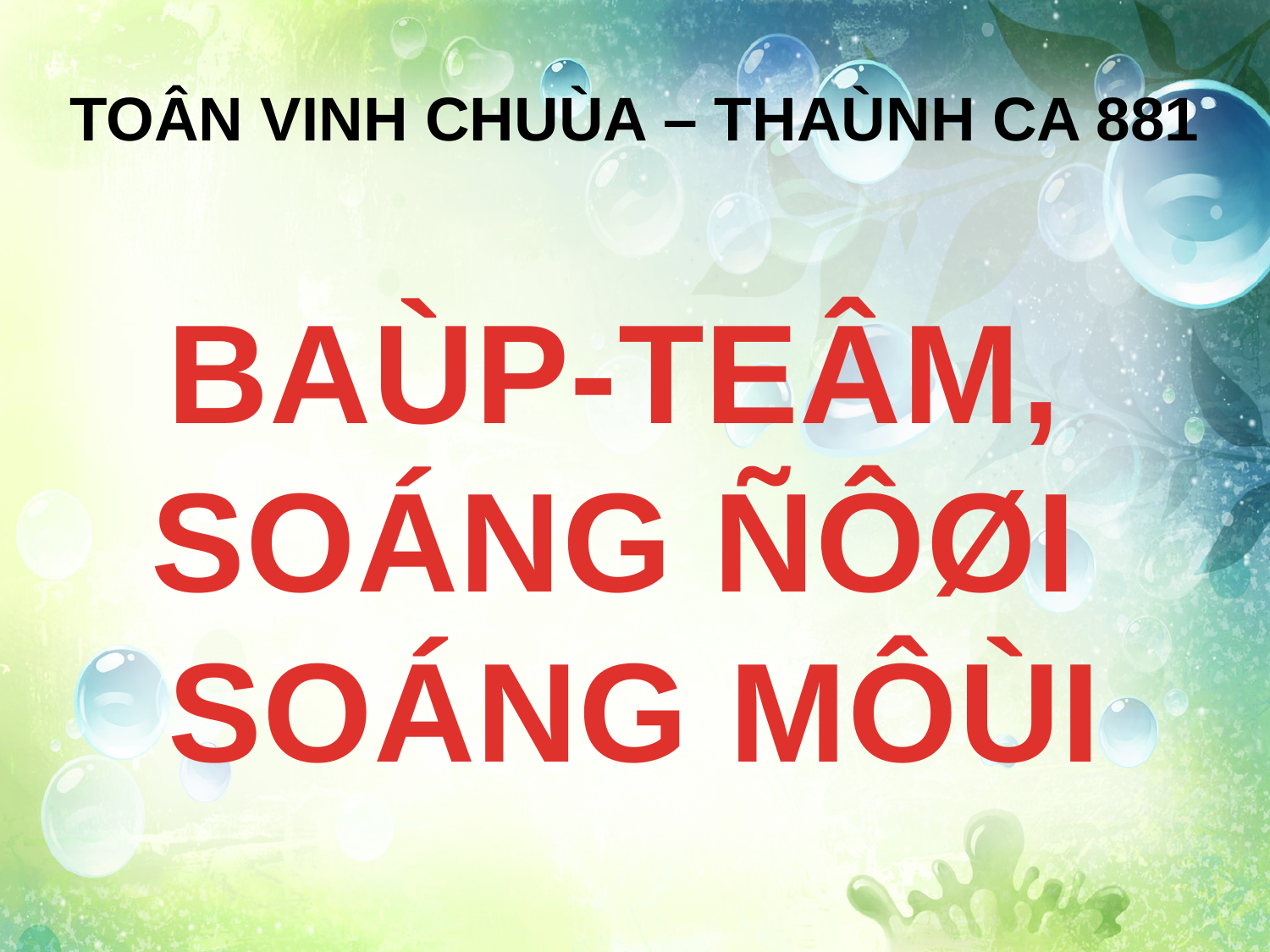

TOÂN VINH CHUÙA – THAÙNH CA 881
BAÙP-TEÂM,
SOÁNG ÑÔØI
SOÁNG MÔÙI